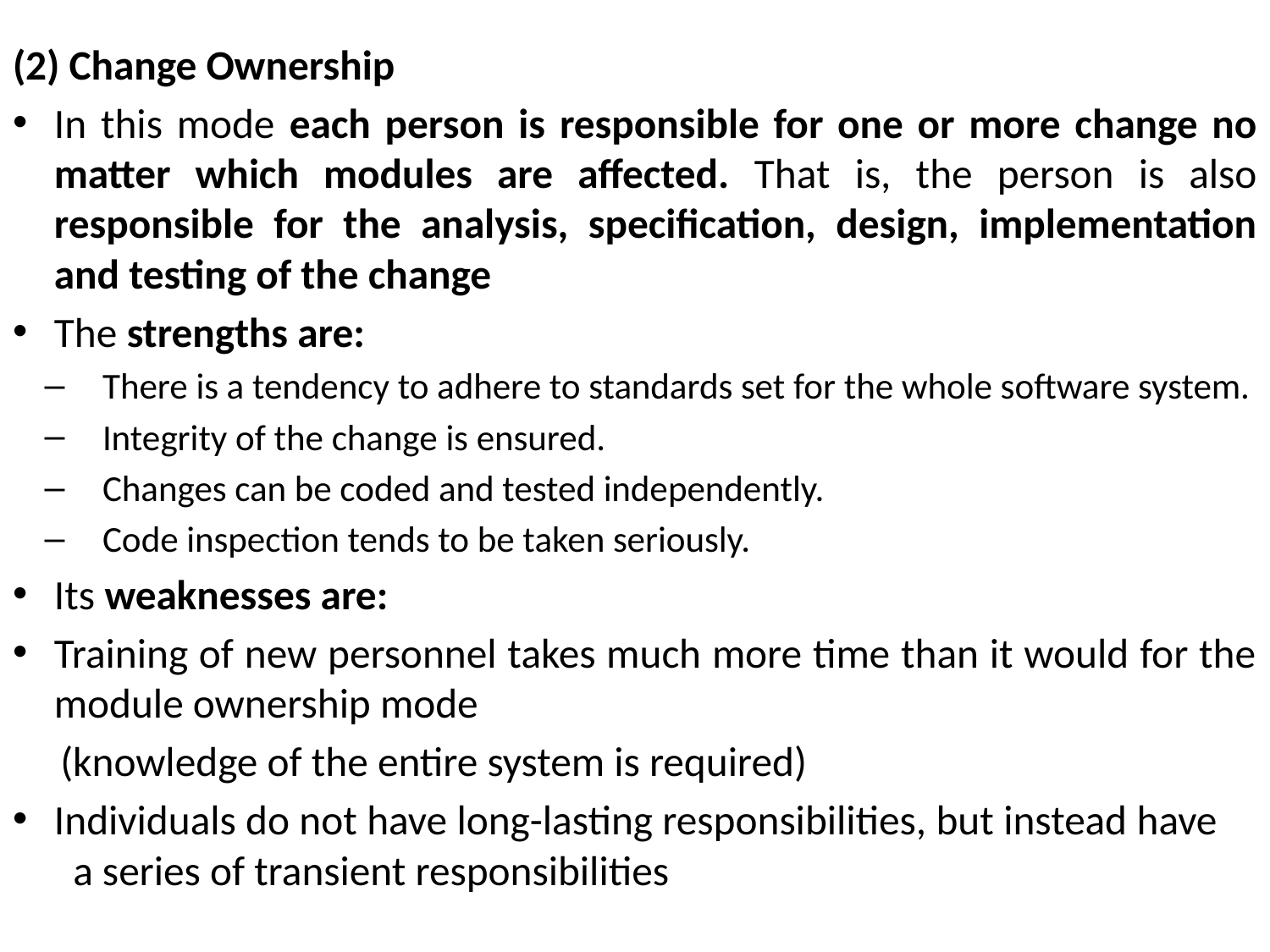

(2) Change Ownership
In this mode each person is responsible for one or more change no matter which modules are affected. That is, the person is also responsible for the analysis, specification, design, implementation and testing of the change
The strengths are:
There is a tendency to adhere to standards set for the whole software system.
Integrity of the change is ensured.
Changes can be coded and tested independently.
Code inspection tends to be taken seriously.
Its weaknesses are:
Training of new personnel takes much more time than it would for the module ownership mode
     (knowledge of the entire system is required)
Individuals do not have long-lasting responsibilities, but instead have       a series of transient responsibilities